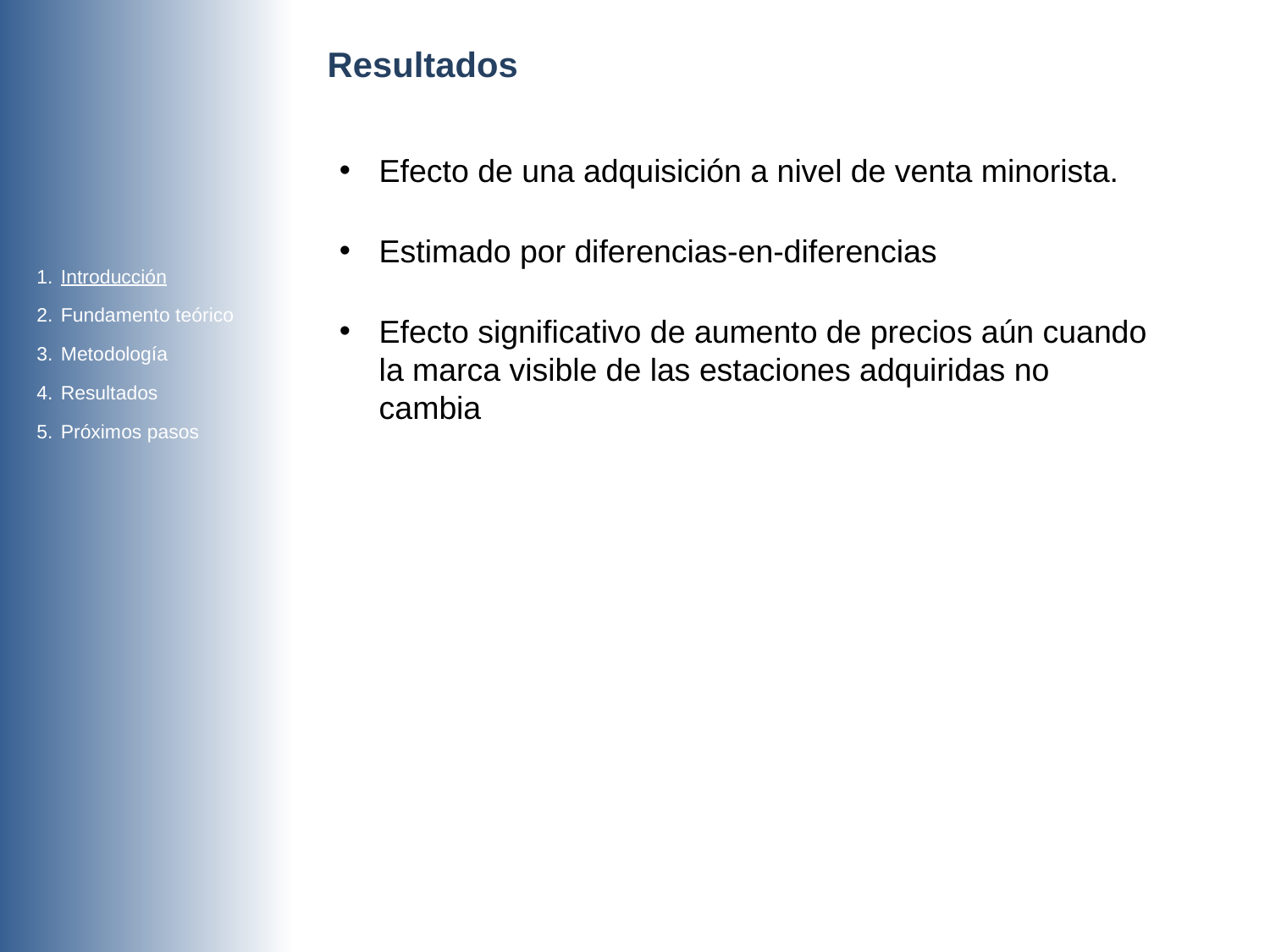

Resultados
Efecto de una adquisición a nivel de venta minorista.
Estimado por diferencias-en-diferencias
Efecto significativo de aumento de precios aún cuando la marca visible de las estaciones adquiridas no cambia
Introducción
Fundamento teórico
Metodología
Resultados
Próximos pasos